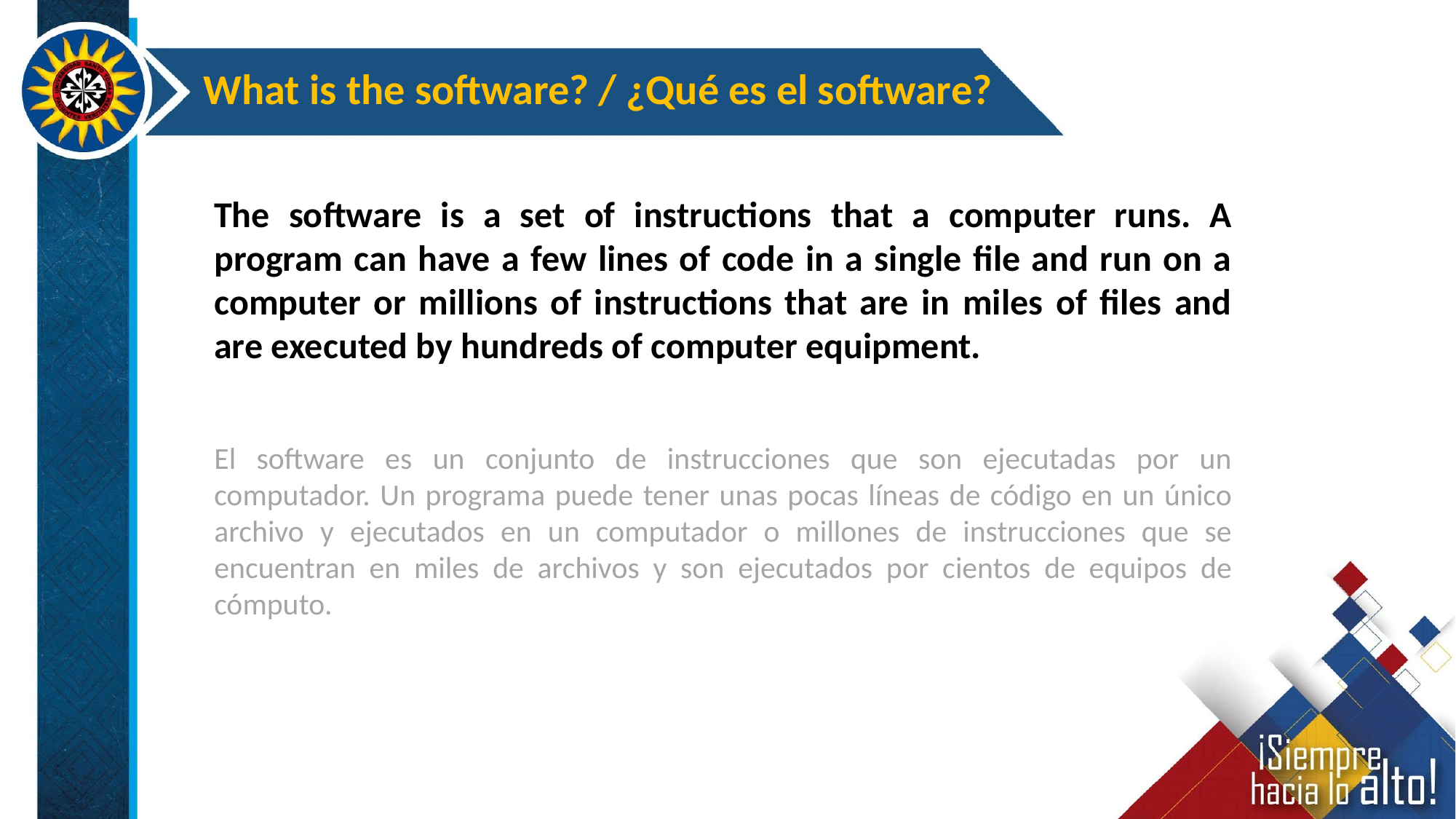

What is the software? / ¿Qué es el software?
The software is a set of instructions that a computer runs. A program can have a few lines of code in a single file and run on a computer or millions of instructions that are in miles of files and are executed by hundreds of computer equipment.

El software es un conjunto de instrucciones que son ejecutadas por un computador. Un programa puede tener unas pocas líneas de código en un único archivo y ejecutados en un computador o millones de instrucciones que se encuentran en miles de archivos y son ejecutados por cientos de equipos de cómputo.